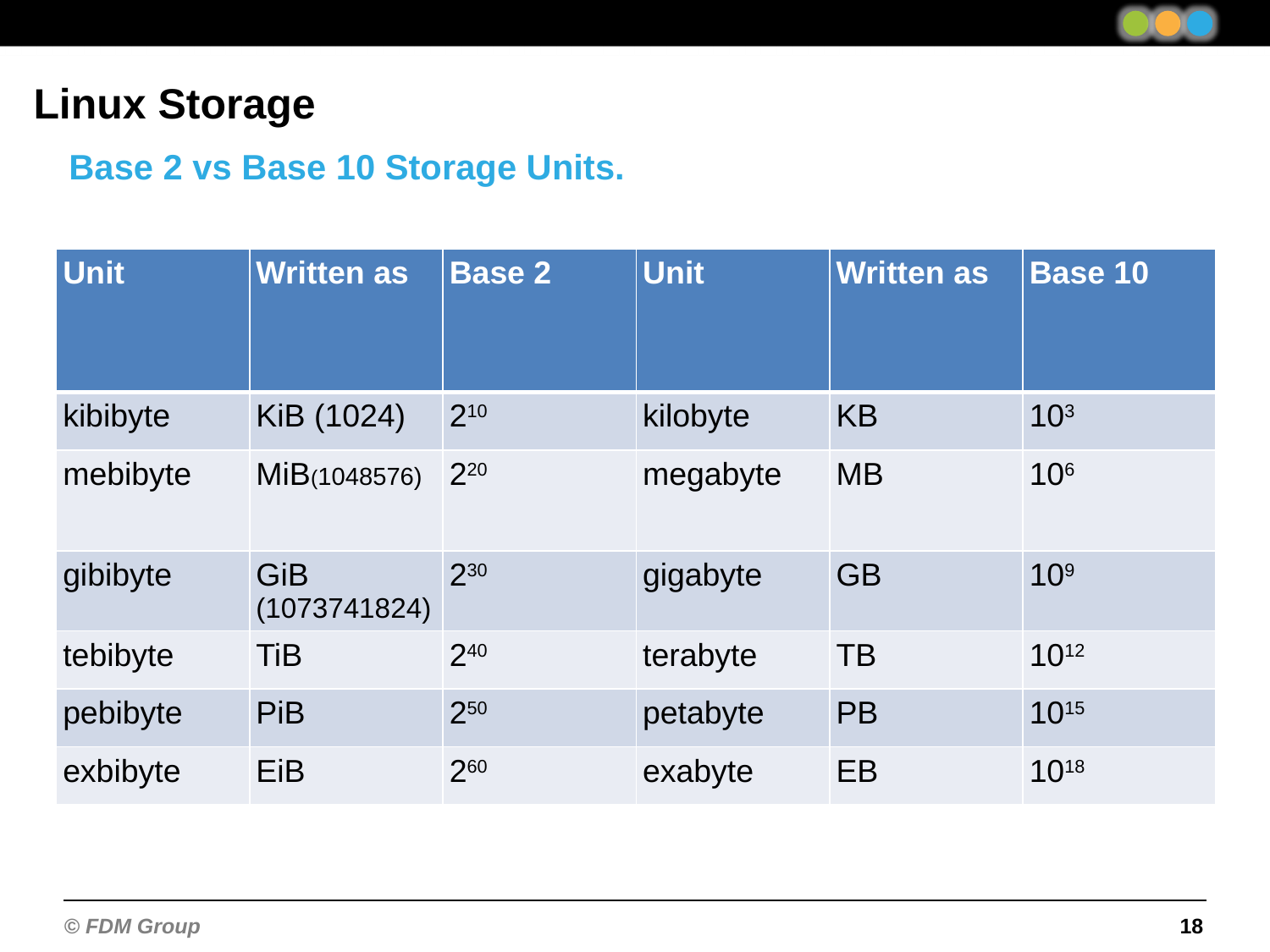

Linux Storage
Base 2 vs Base 10 Storage Units.
| Unit | Written as | Base 2 | Unit | Written as | Base 10 |
| --- | --- | --- | --- | --- | --- |
| kibibyte | KiB (1024) | 210 | kilobyte | KB | 103 |
| mebibyte | MiB(1048576) | 220 | megabyte | MB | 106 |
| gibibyte | GiB (1073741824) | 230 | gigabyte | GB | 109 |
| tebibyte | TiB | 240 | terabyte | TB | 1012 |
| pebibyte | PiB | 250 | petabyte | PB | 1015 |
| exbibyte | EiB | 260 | exabyte | EB | 1018 |

18